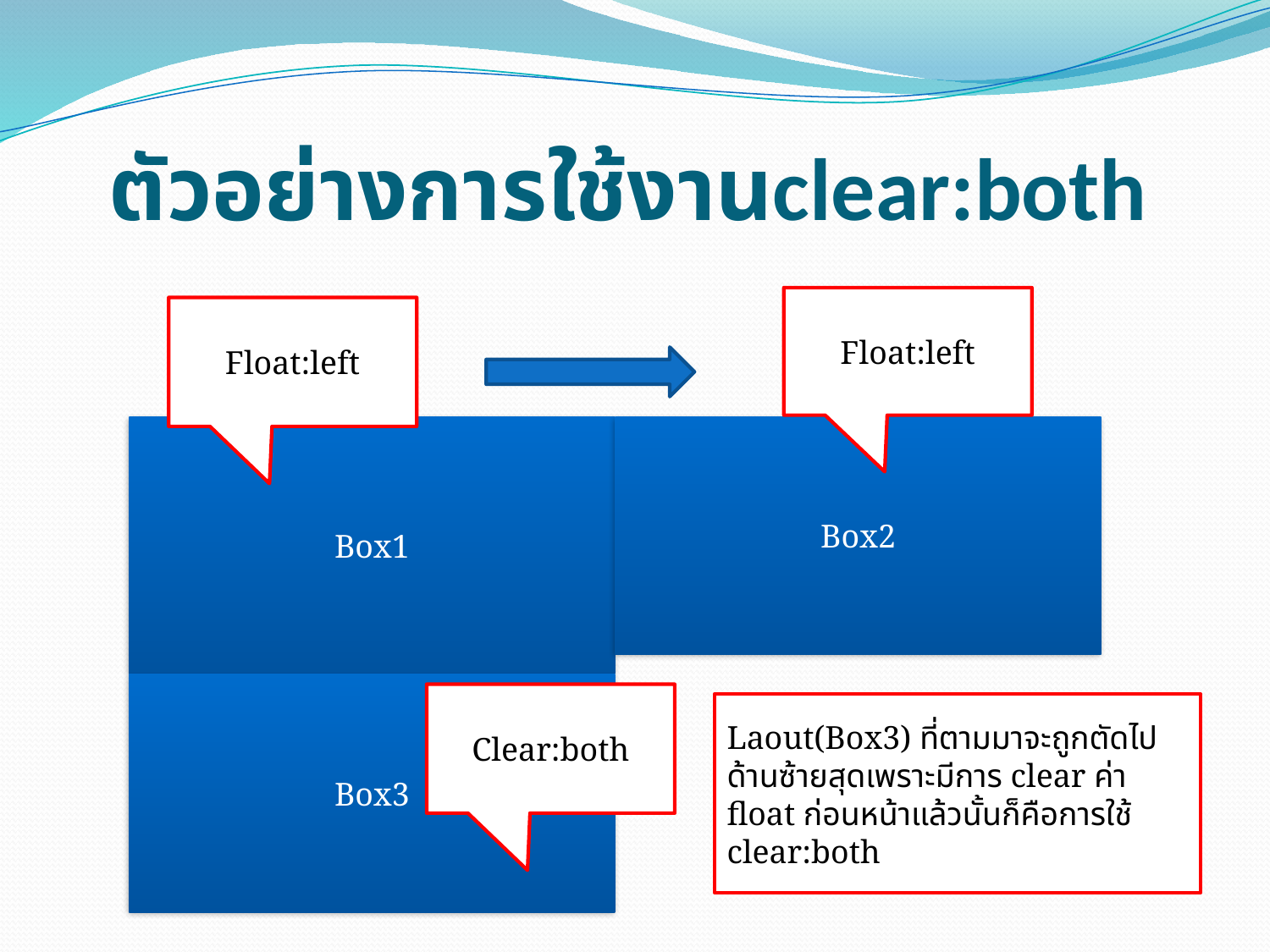

# ตัวอย่างการใช้งานclear:both
Float:left
Float:left

Box1
Box2
Box3
Clear:both
Laout(Box3) ที่ตามมาจะถูกตัดไปด้านซ้ายสุดเพราะมีการ clear ค่า float ก่อนหน้าแล้วนั้นก็คือการใช้ clear:both